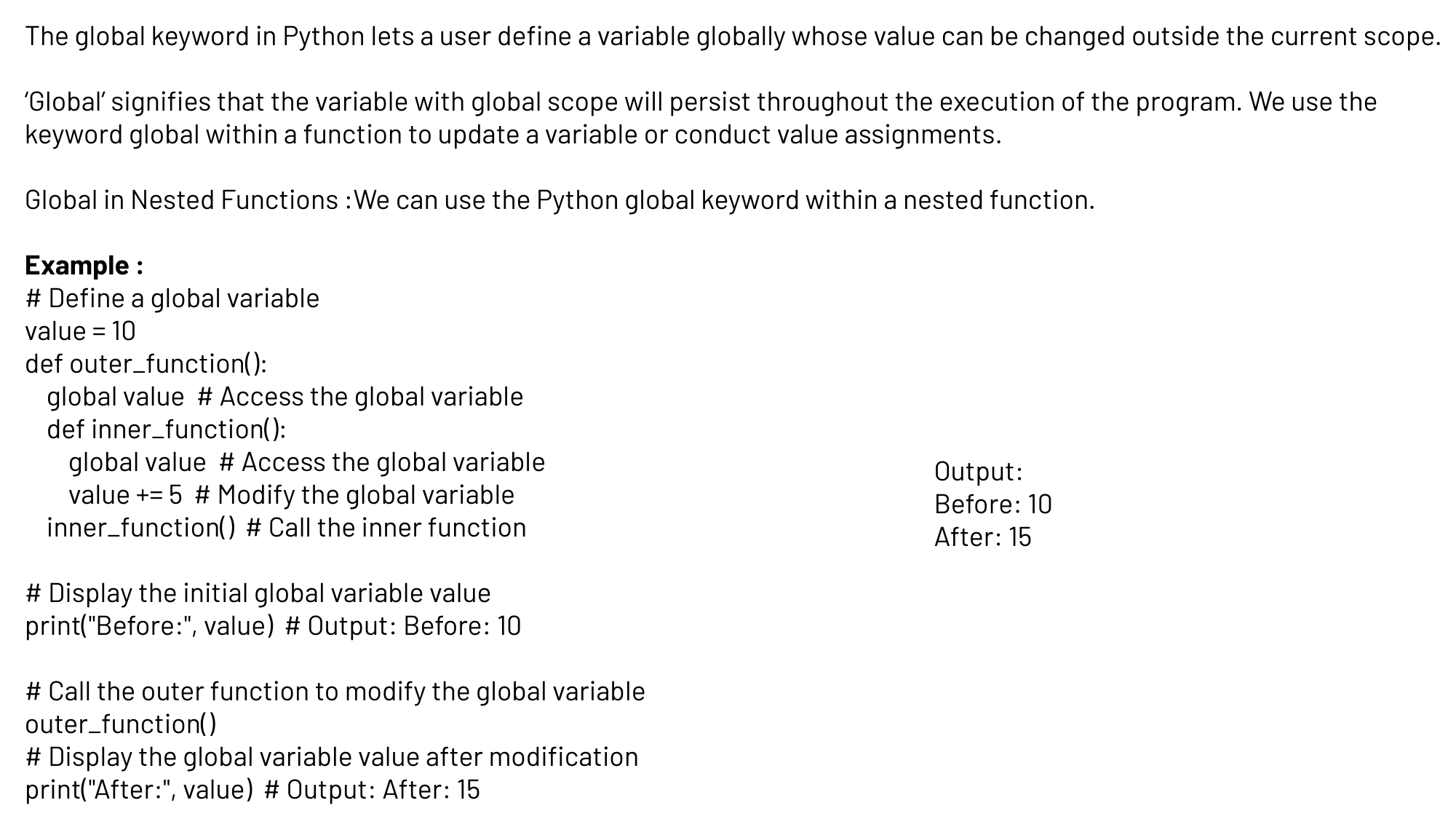

The global keyword in Python lets a user define a variable globally whose value can be changed outside the current scope.

‘Global’ signifies that the variable with global scope will persist throughout the execution of the program. We use the keyword global within a function to update a variable or conduct value assignments.

Global in Nested Functions :We can use the Python global keyword within a nested function.

Example :
# Define a global variable
value = 10
def outer_function():
    global value  # Access the global variable
    def inner_function():
        global value  # Access the global variable
        value += 5  # Modify the global variable
    inner_function()  # Call the inner function

# Display the initial global variable value
print("Before:", value)  # Output: Before: 10

# Call the outer function to modify the global variable
outer_function()
# Display the global variable value after modification
print("After:", value)  # Output: After: 15

Output:
Before: 10
After: 15